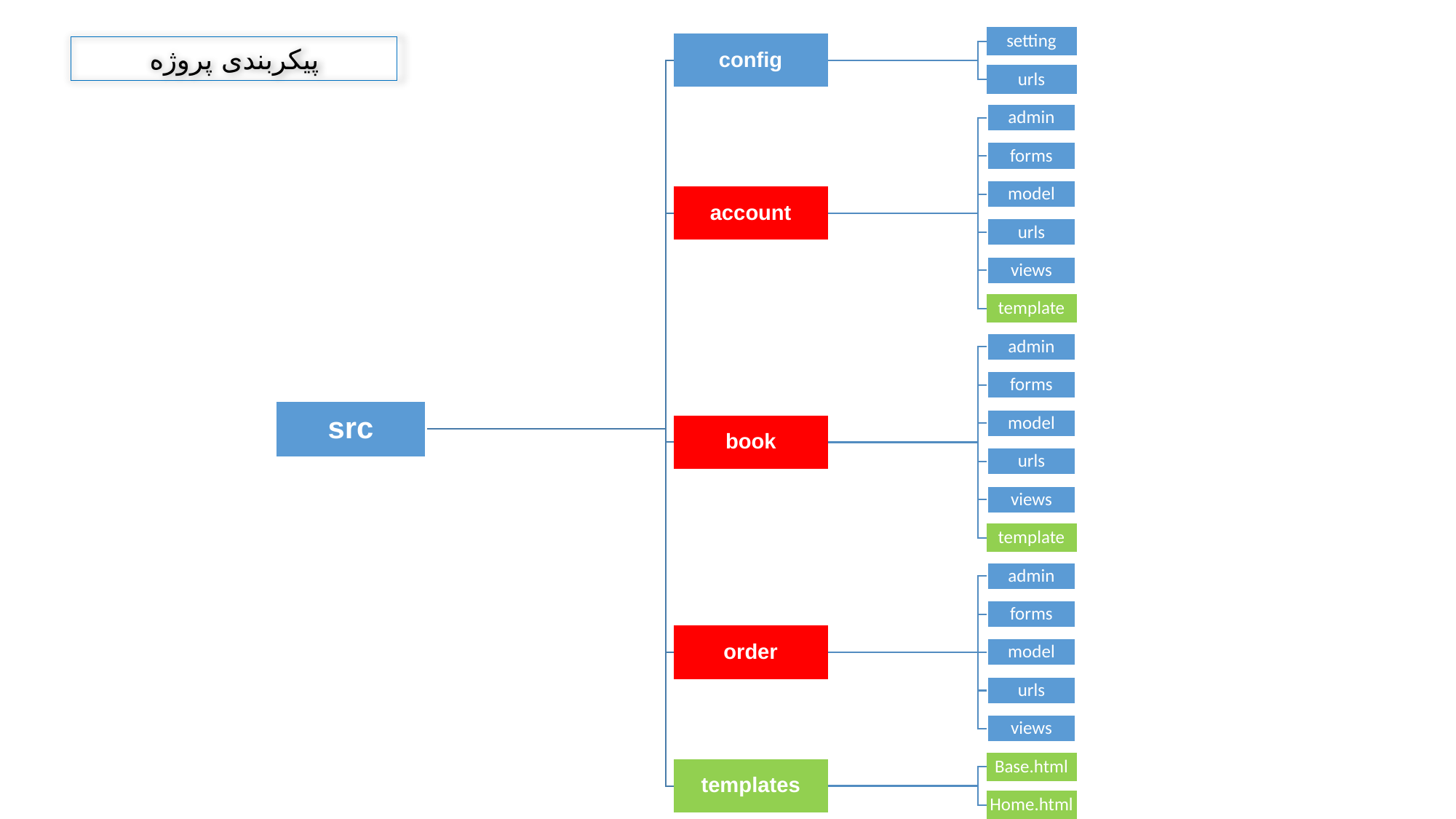

src
config
setting
urls
account
admin
forms
model
urls
views
template
book
admin
forms
model
urls
views
template
order
admin
forms
model
urls
views
templates
Base.html
Home.html
پیکربندی پروژه